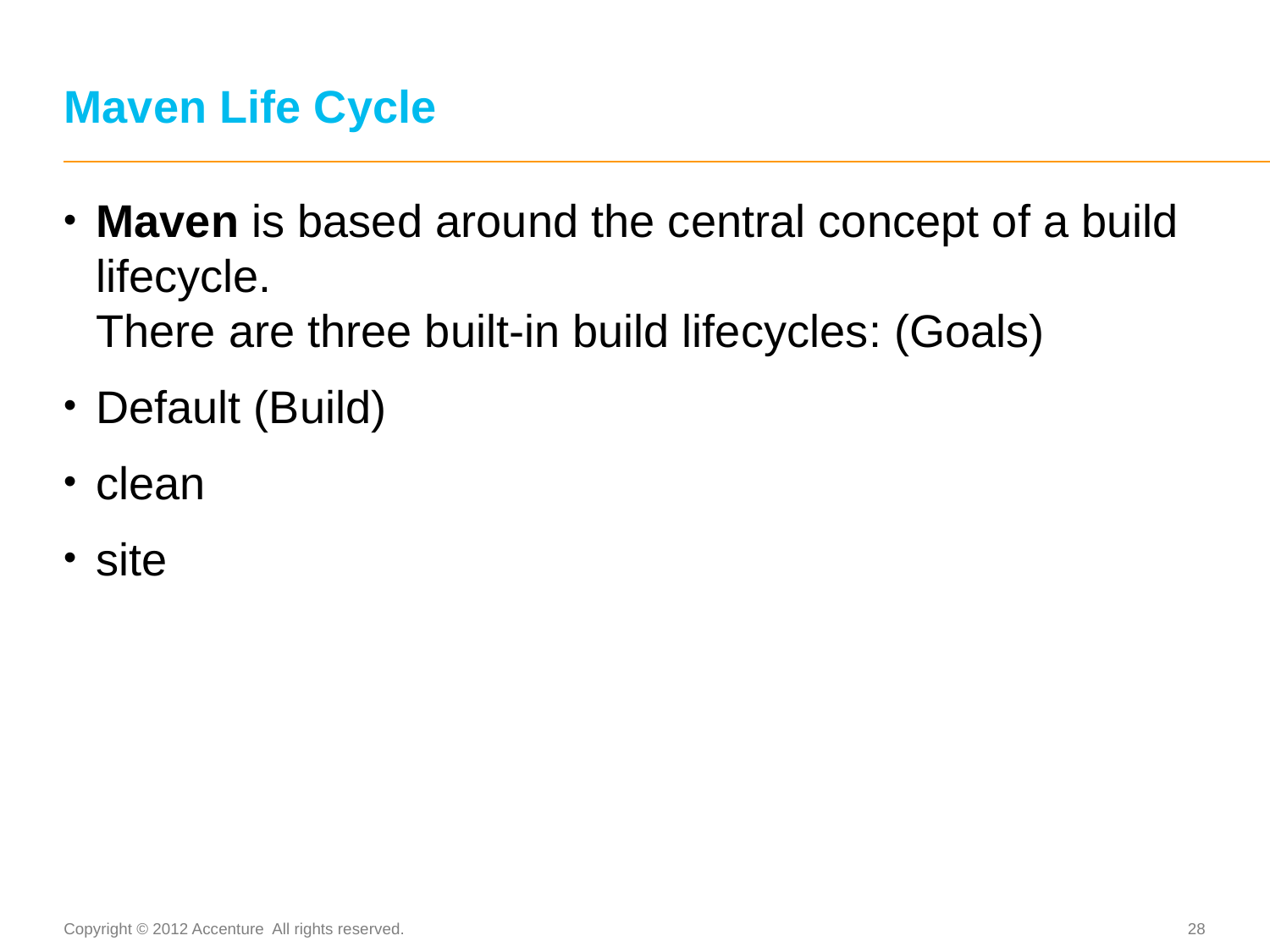

# Maven Life Cycle
Maven is based around the central concept of a build lifecycle.
There are three built-in build lifecycles: (Goals)
Default (Build)
clean
site